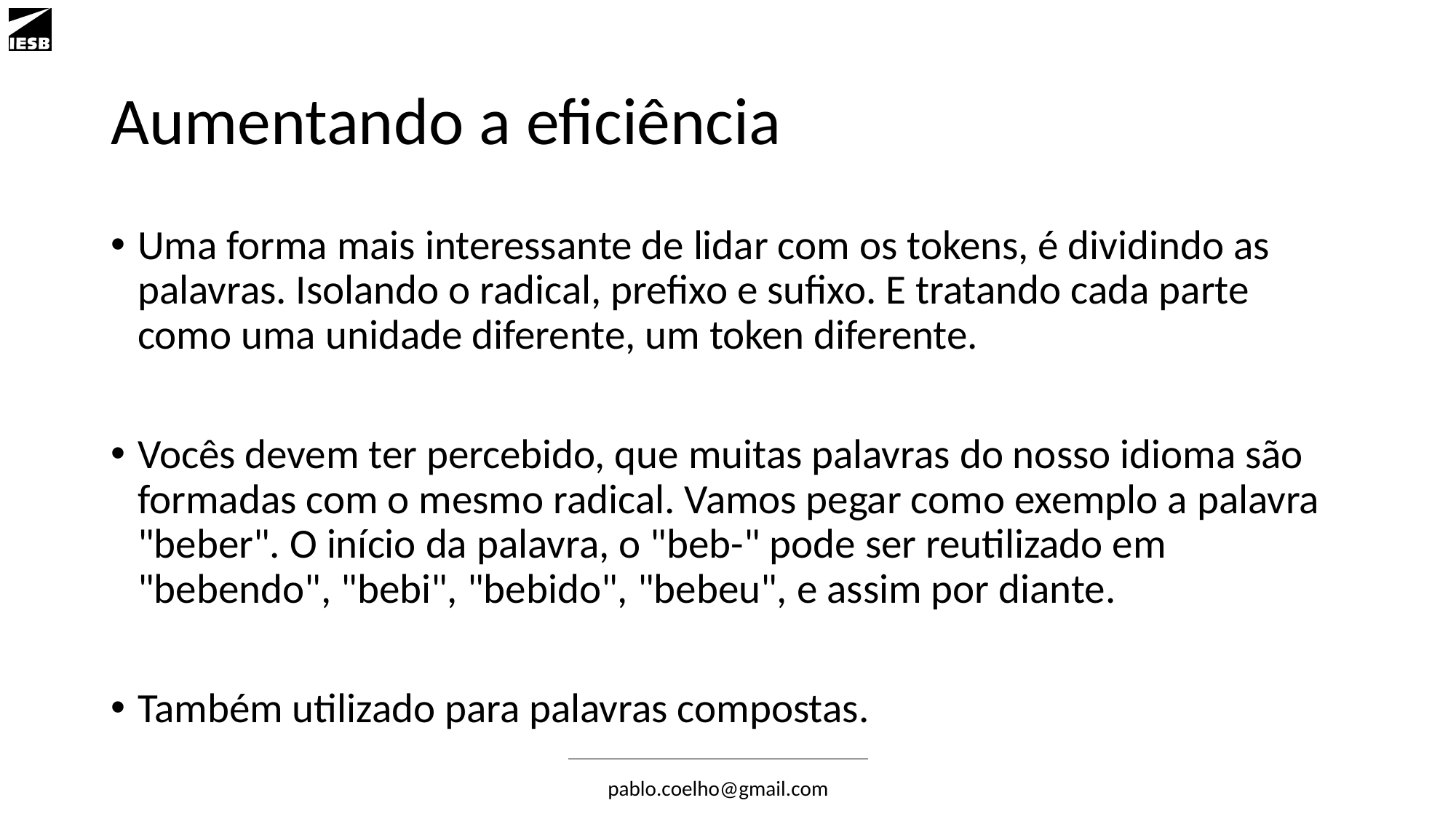

# Aumentando a eficiência
Uma forma mais interessante de lidar com os tokens, é dividindo as palavras. Isolando o radical, prefixo e sufixo. E tratando cada parte como uma unidade diferente, um token diferente.

Vocês devem ter percebido, que muitas palavras do nosso idioma são formadas com o mesmo radical. Vamos pegar como exemplo a palavra "beber". O início da palavra, o "beb-" pode ser reutilizado em "bebendo", "bebi", "bebido", "bebeu", e assim por diante.

Também utilizado para palavras compostas.